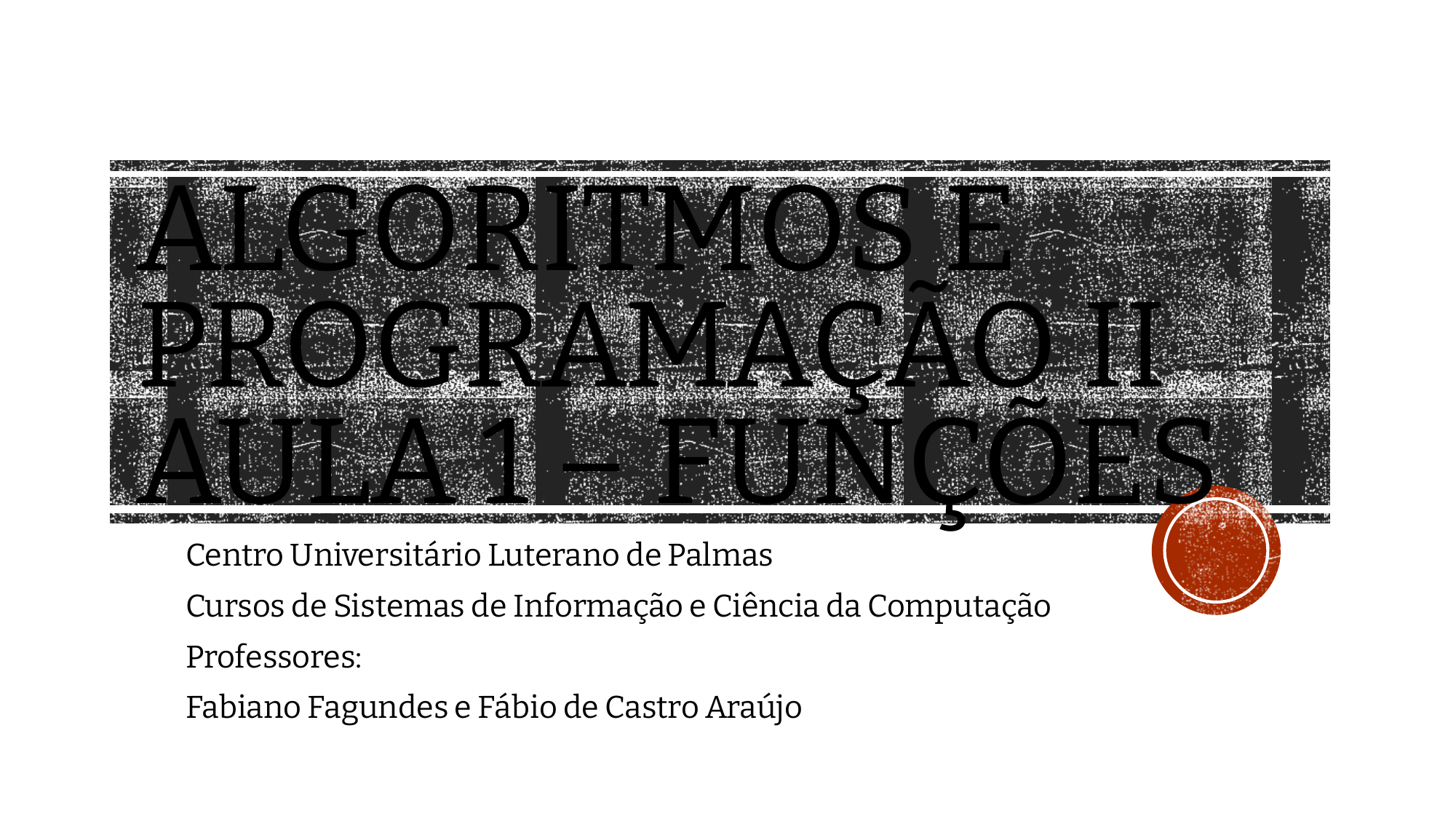

# Algoritmos e Programação II Aula 1 – Funções
Centro Universitário Luterano de Palmas
Cursos de Sistemas de Informação e Ciência da Computação
Professores:
Fabiano Fagundes e Fábio de Castro Araújo